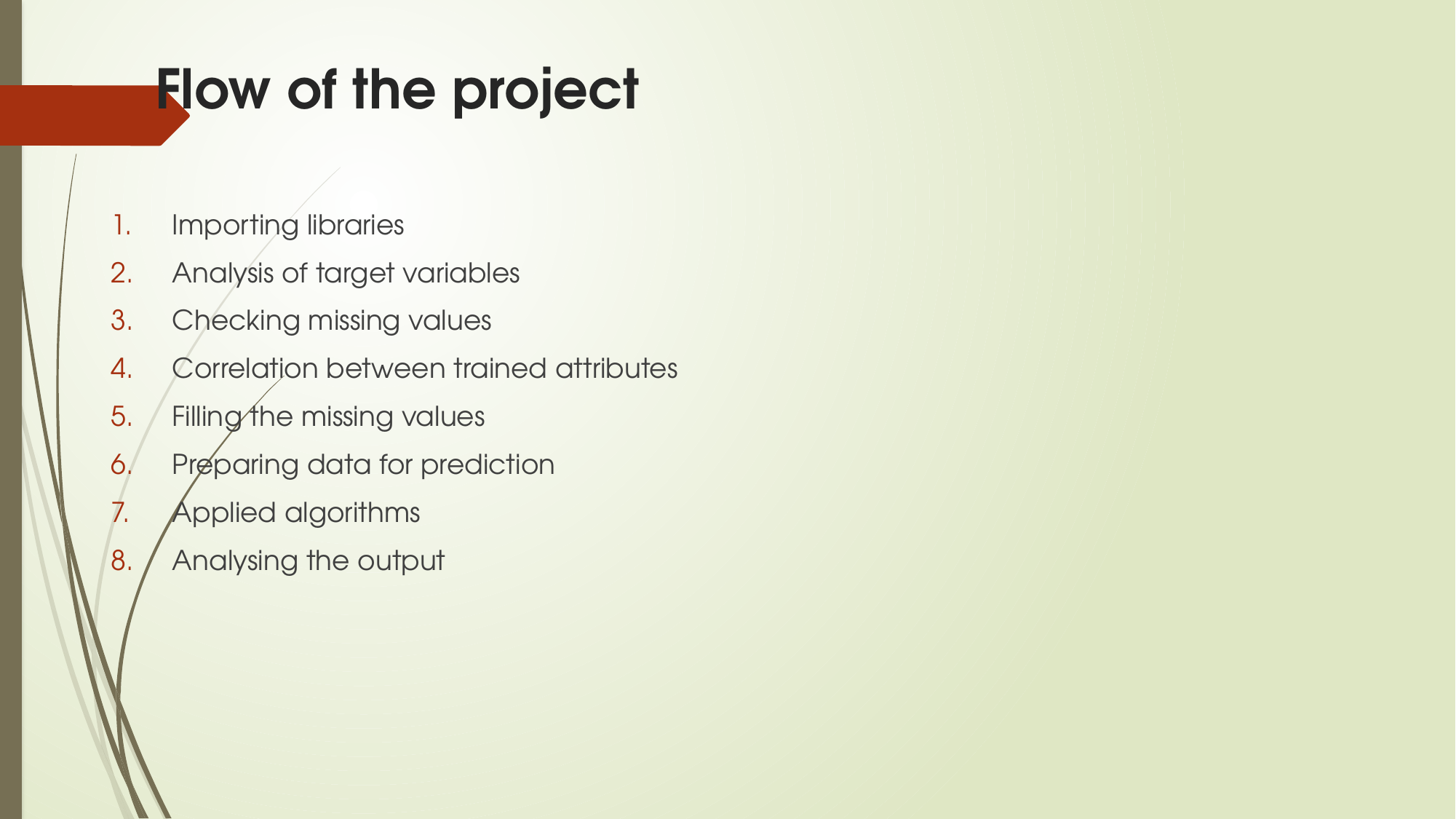

# Flow of the project
Importing libraries
Analysis of target variables
Checking missing values
Correlation between trained attributes
Filling the missing values
Preparing data for prediction
Applied algorithms
Analysing the output